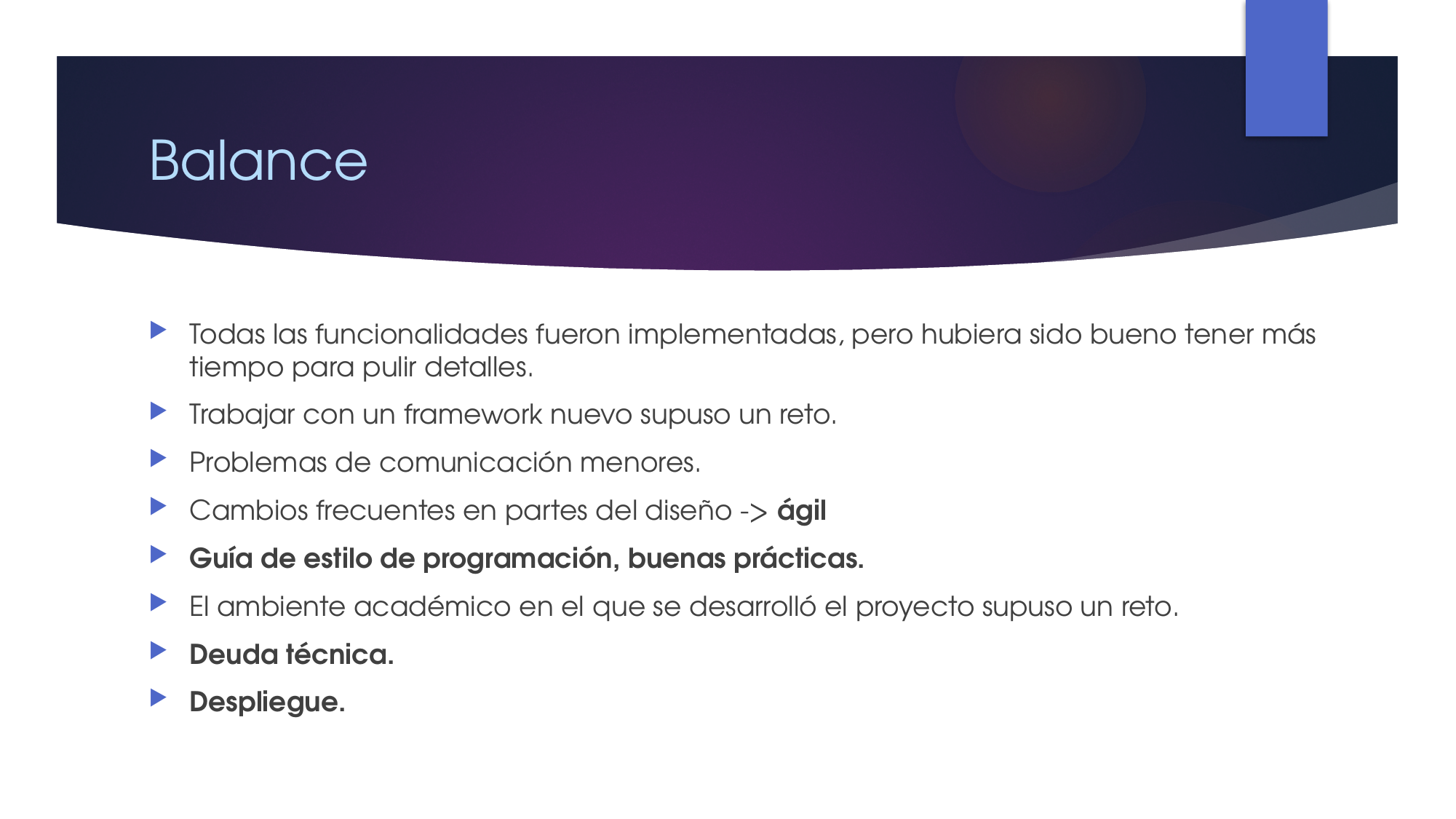

# Balance
Todas las funcionalidades fueron implementadas, pero hubiera sido bueno tener más tiempo para pulir detalles.
Trabajar con un framework nuevo supuso un reto.
Problemas de comunicación menores.
Cambios frecuentes en partes del diseño -> ágil
Guía de estilo de programación, buenas prácticas.
El ambiente académico en el que se desarrolló el proyecto supuso un reto.
Deuda técnica.
Despliegue.